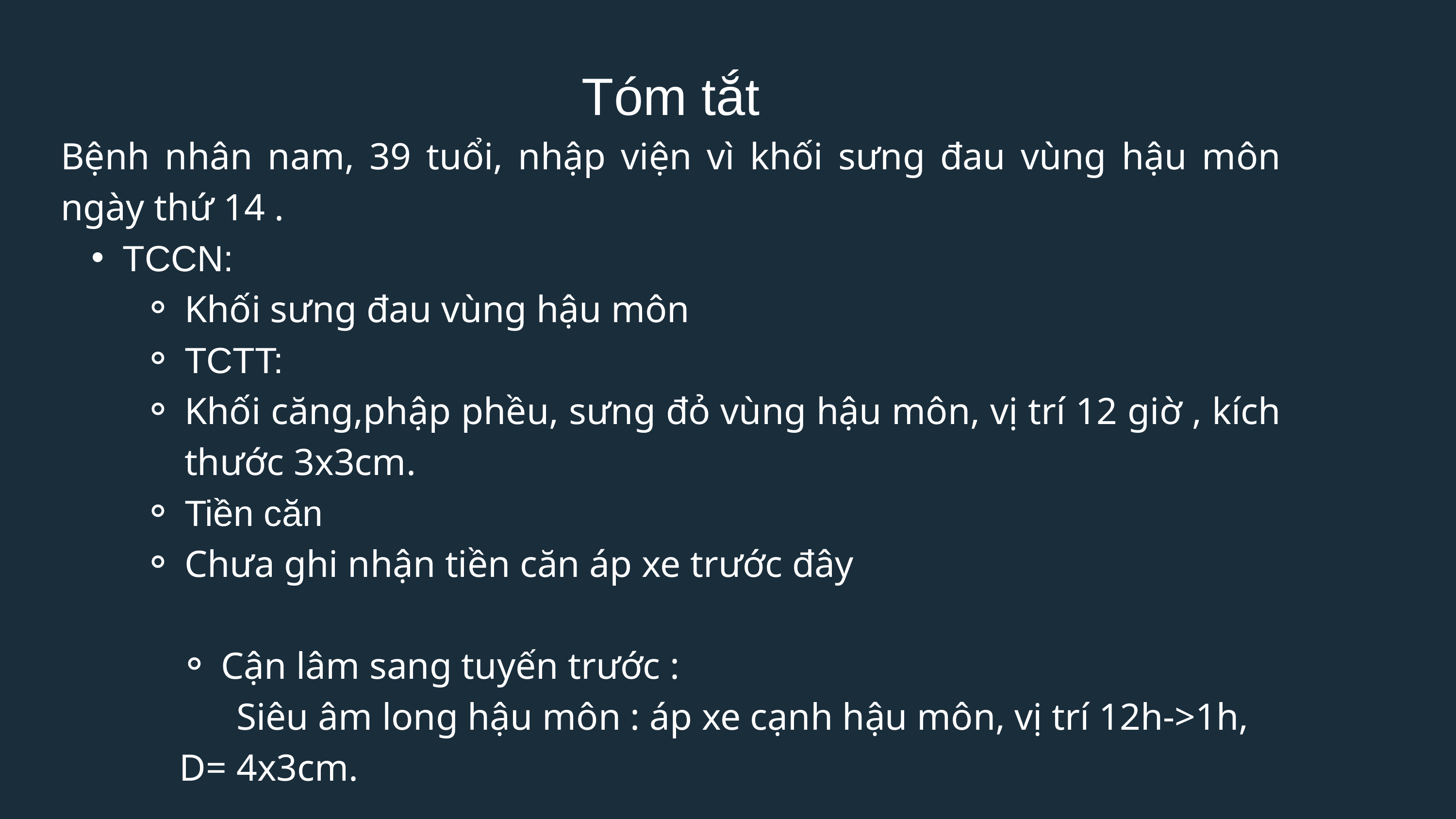

Tóm tắt
Bệnh nhân nam, 39 tuổi, nhập viện vì khối sưng đau vùng hậu môn ngày thứ 14 .
TCCN:
Khối sưng đau vùng hậu môn
TCTT:
Khối căng,phập phều, sưng đỏ vùng hậu môn, vị trí 12 giờ , kích thước 3x3cm.
Tiền căn
Chưa ghi nhận tiền căn áp xe trước đây

Cận lâm sang tuyến trước :
      Siêu âm long hậu môn : áp xe cạnh hậu môn, vị trí 12h->1h, D= 4x3cm.